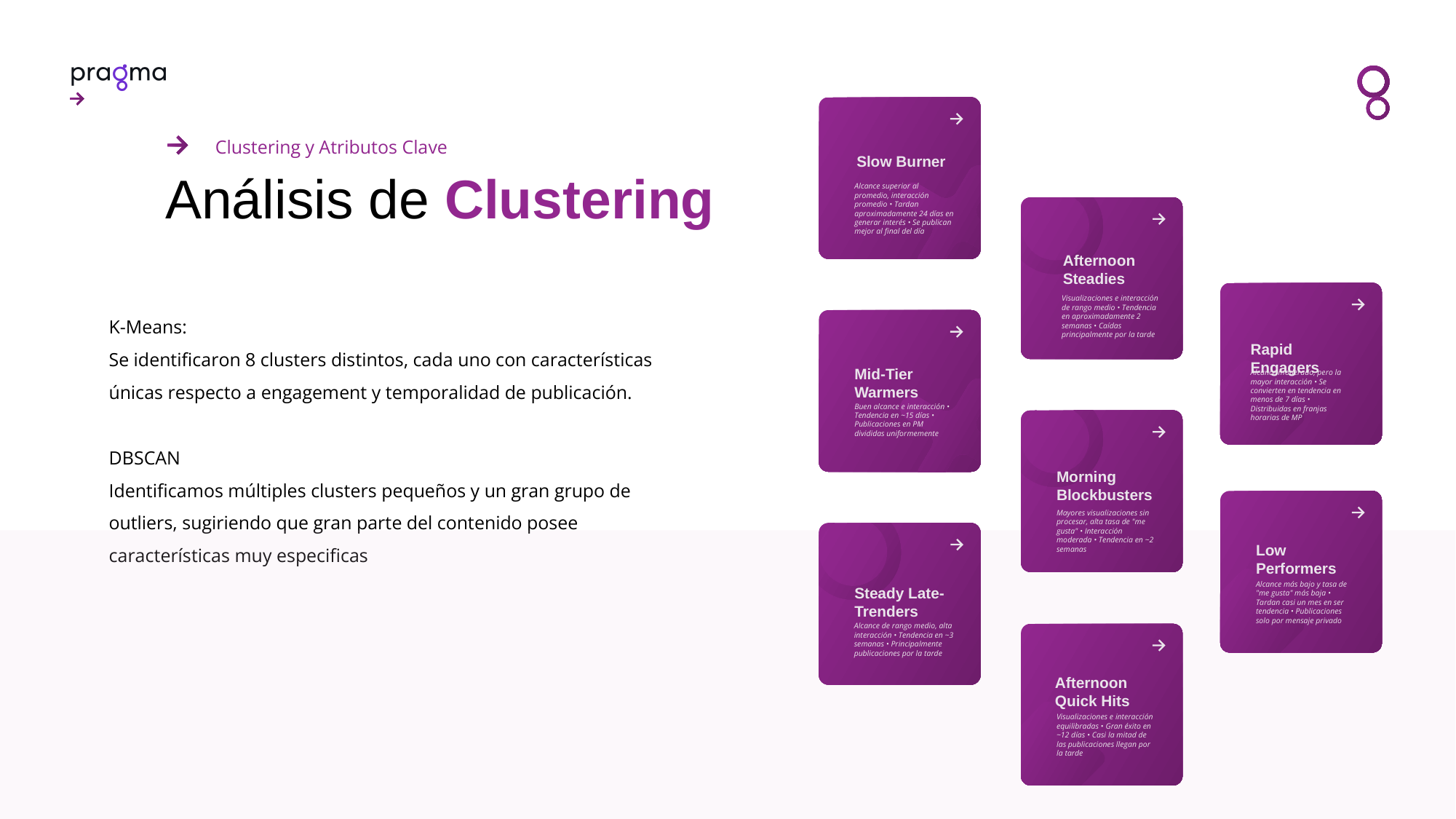

Análisis de Clustering

Slow Burner

Alcance superior al promedio, interacción promedio • Tardan aproximadamente 24 días en generar interés • Se publican mejor al final del día
Clustering y Atributos Clave

Afternoon Steadies
Visualizaciones e interacción de rango medio • Tendencia en aproximadamente 2 semanas • Caídas principalmente por la tarde

Rapid Engagers

Alcance moderado, pero la mayor interacción • Se convierten en tendencia en menos de 7 días • Distribuidas en franjas horarias de MP
K-Means:
Se identificaron 8 clusters distintos, cada uno con características únicas respecto a engagement y temporalidad de publicación.

DBSCAN
Identificamos múltiples clusters pequeños y un gran grupo de outliers, sugiriendo que gran parte del contenido posee características muy especificas

Mid-Tier Warmers

Buen alcance e interacción • Tendencia en ~15 días • Publicaciones en PM divididas uniformemente

Morning Blockbusters
Mayores visualizaciones sin procesar, alta tasa de "me gusta" • Interacción moderada • Tendencia en ~2 semanas

Low Performers

Alcance más bajo y tasa de "me gusta" más baja • Tardan casi un mes en ser tendencia • Publicaciones solo por mensaje privado

Steady Late-Trenders
Alcance de rango medio, alta interacción • Tendencia en ~3 semanas • Principalmente publicaciones por la tarde

Afternoon Quick Hits

Visualizaciones e interacción equilibradas • Gran éxito en ~12 días • Casi la mitad de las publicaciones llegan por la tarde